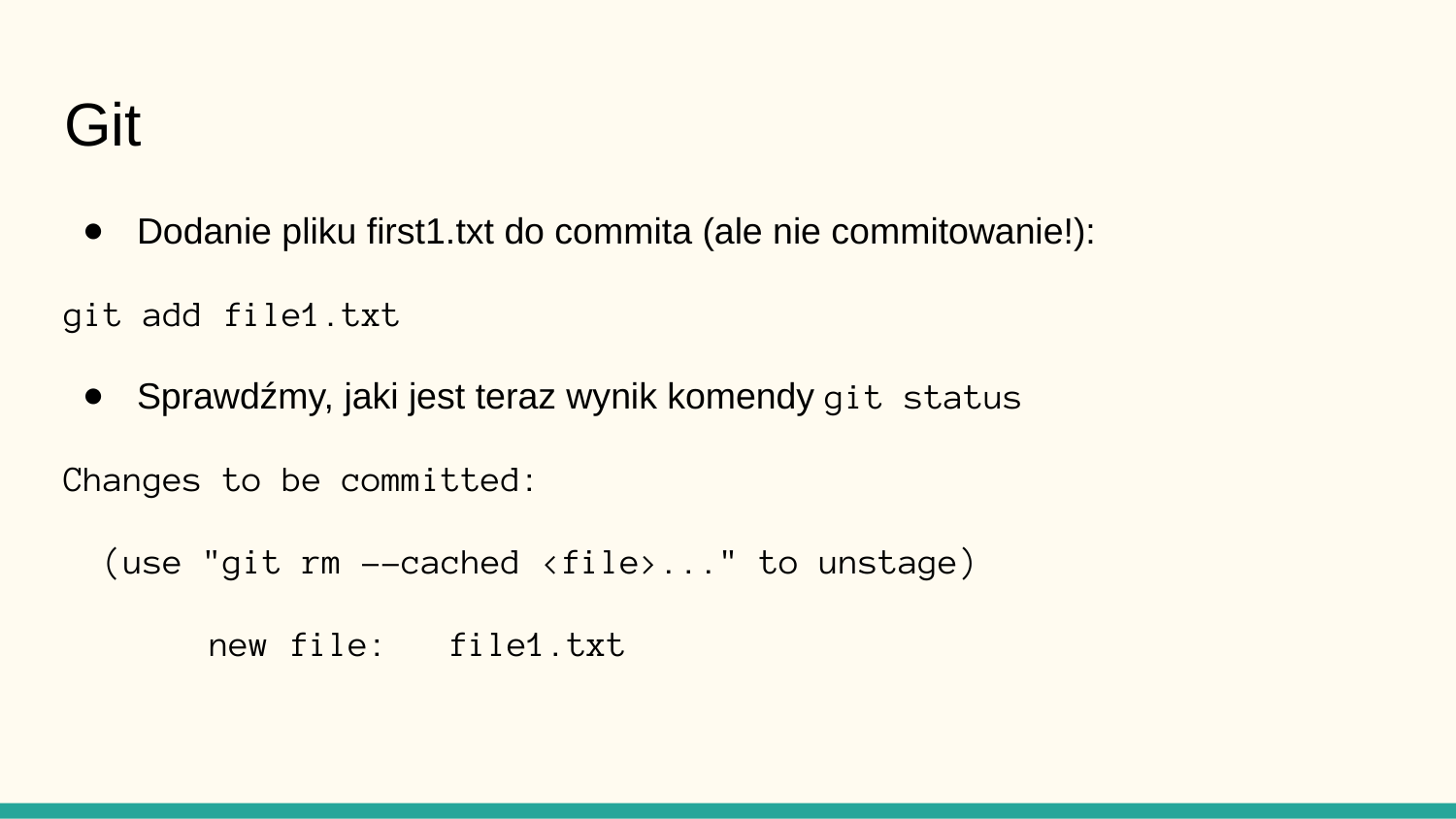

# Git
Dodanie pliku first1.txt do commita (ale nie commitowanie!):
git add file1.txt
Sprawdźmy, jaki jest teraz wynik komendy git status
Changes to be committed:
  (use "git rm --cached <file>..." to unstage)
	new file:   file1.txt